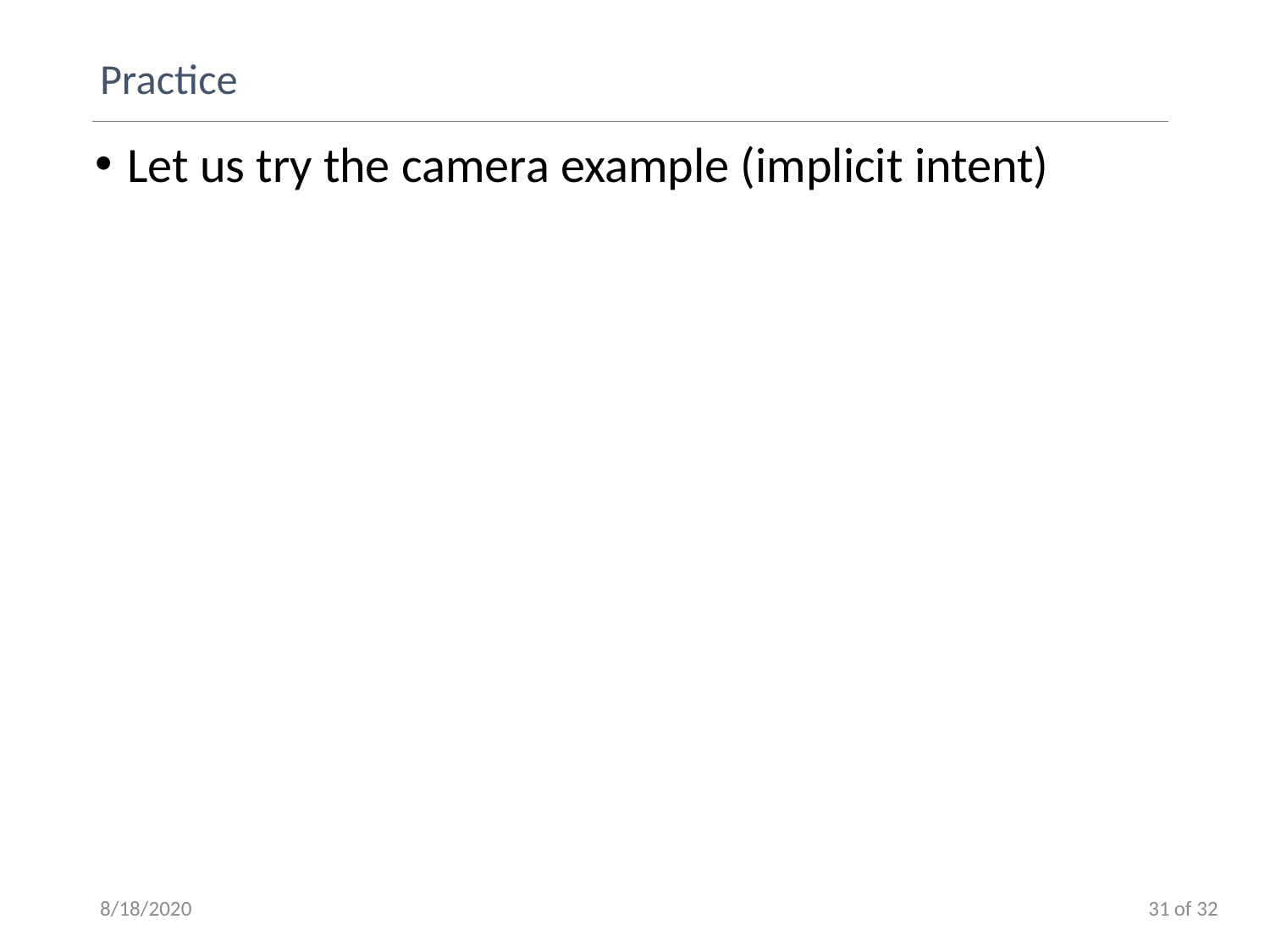

# Practice
Let us try the camera example (implicit intent)
8/18/2020

31